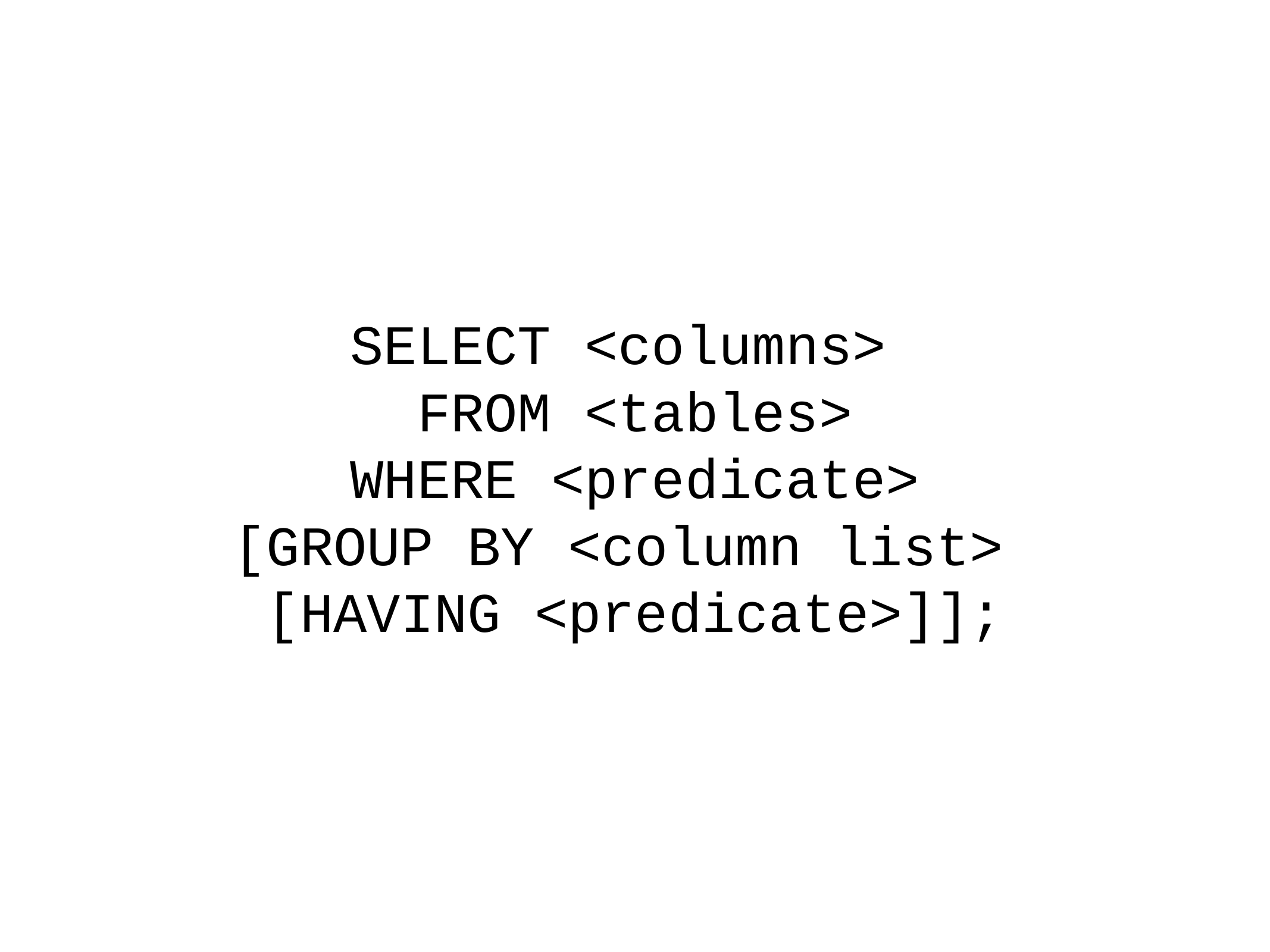

SELECT <columns>
FROM <tables>
WHERE <predicate>
[GROUP BY <column list>
[HAVING <predicate>]];